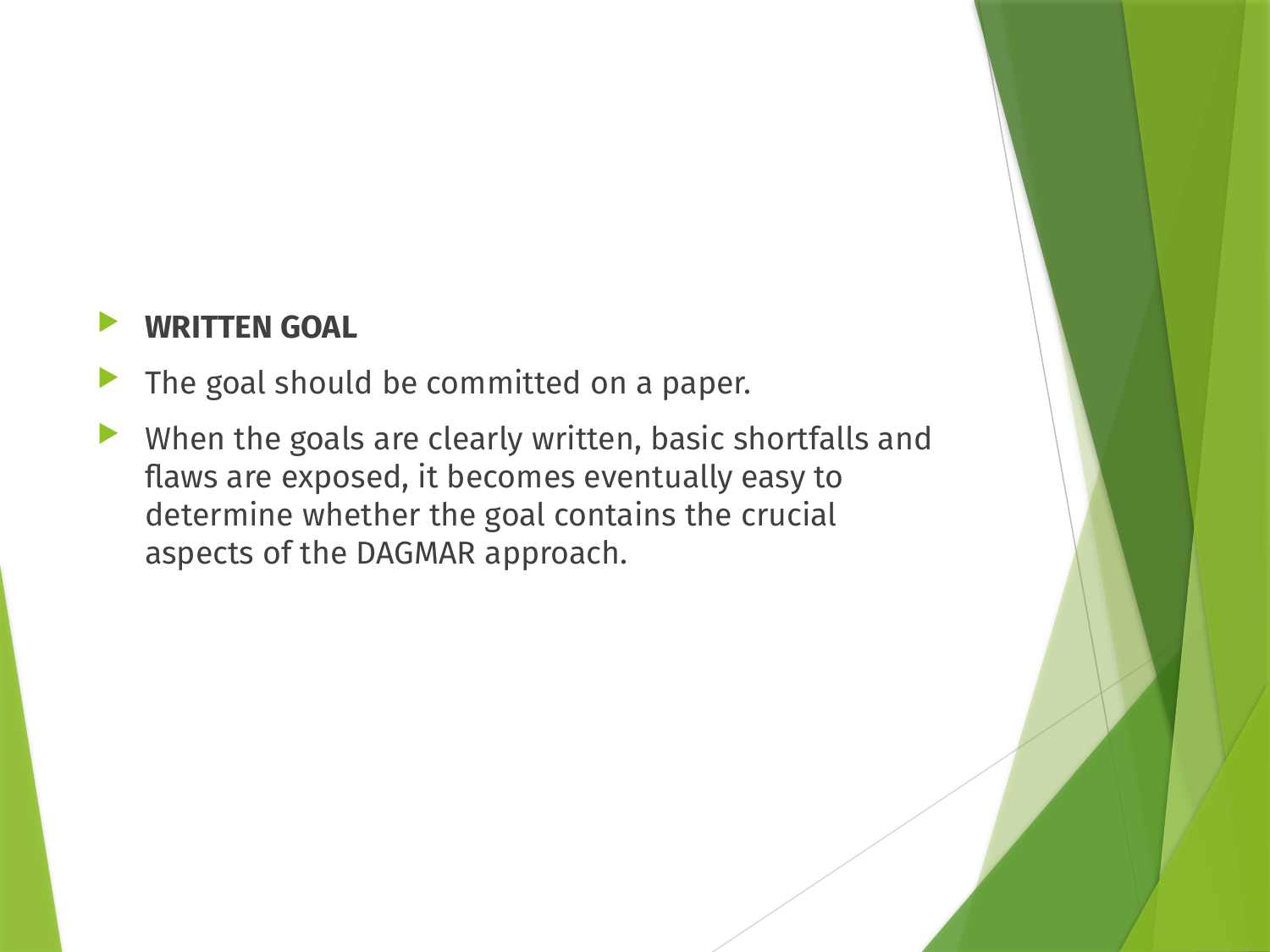

#
WRITTEN GOAL
The goal should be committed on a paper.
When the goals are clearly written, basic shortfalls and flaws are exposed, it becomes eventually easy to determine whether the goal contains the crucial aspects of the DAGMAR approach.